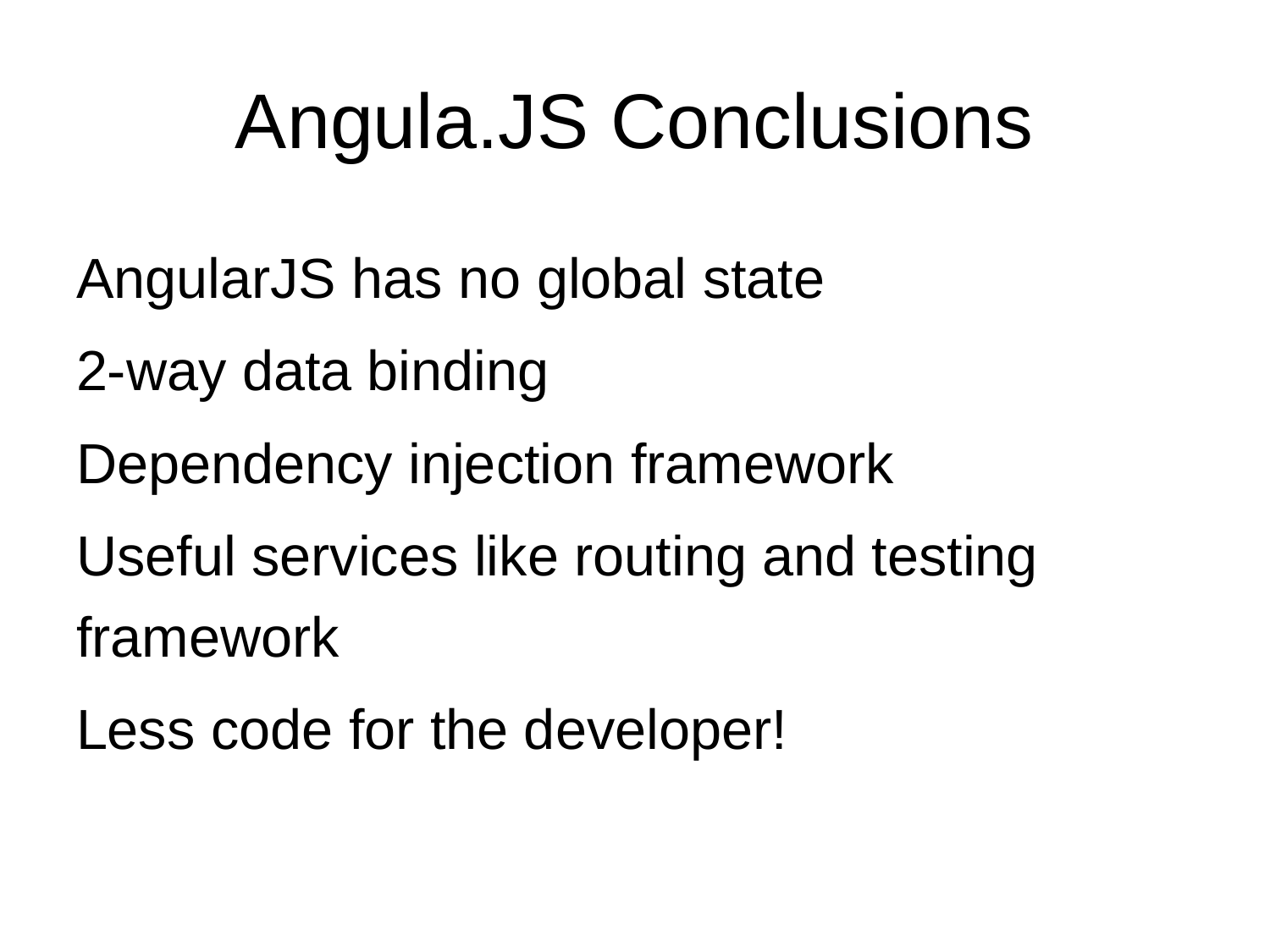

# Angula.JS Conclusions
AngularJS has no global state
2-way data binding
Dependency injection framework
Useful services like routing and testing framework
Less code for the developer!